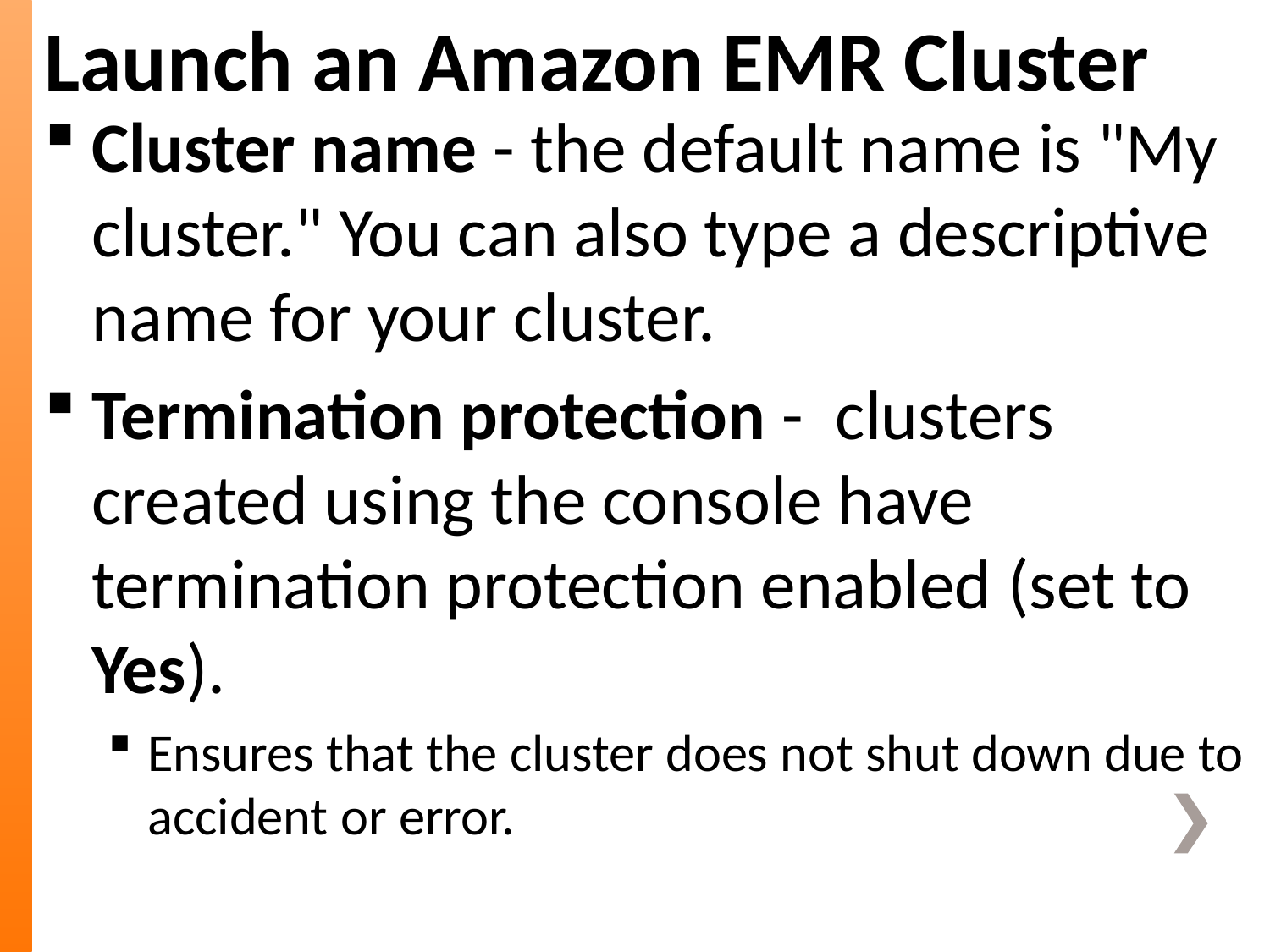

Launch an Amazon EMR Cluster
Cluster name - the default name is "My cluster." You can also type a descriptive name for your cluster.
Termination protection -  clusters created using the console have termination protection enabled (set to Yes).
Ensures that the cluster does not shut down due to accident or error.